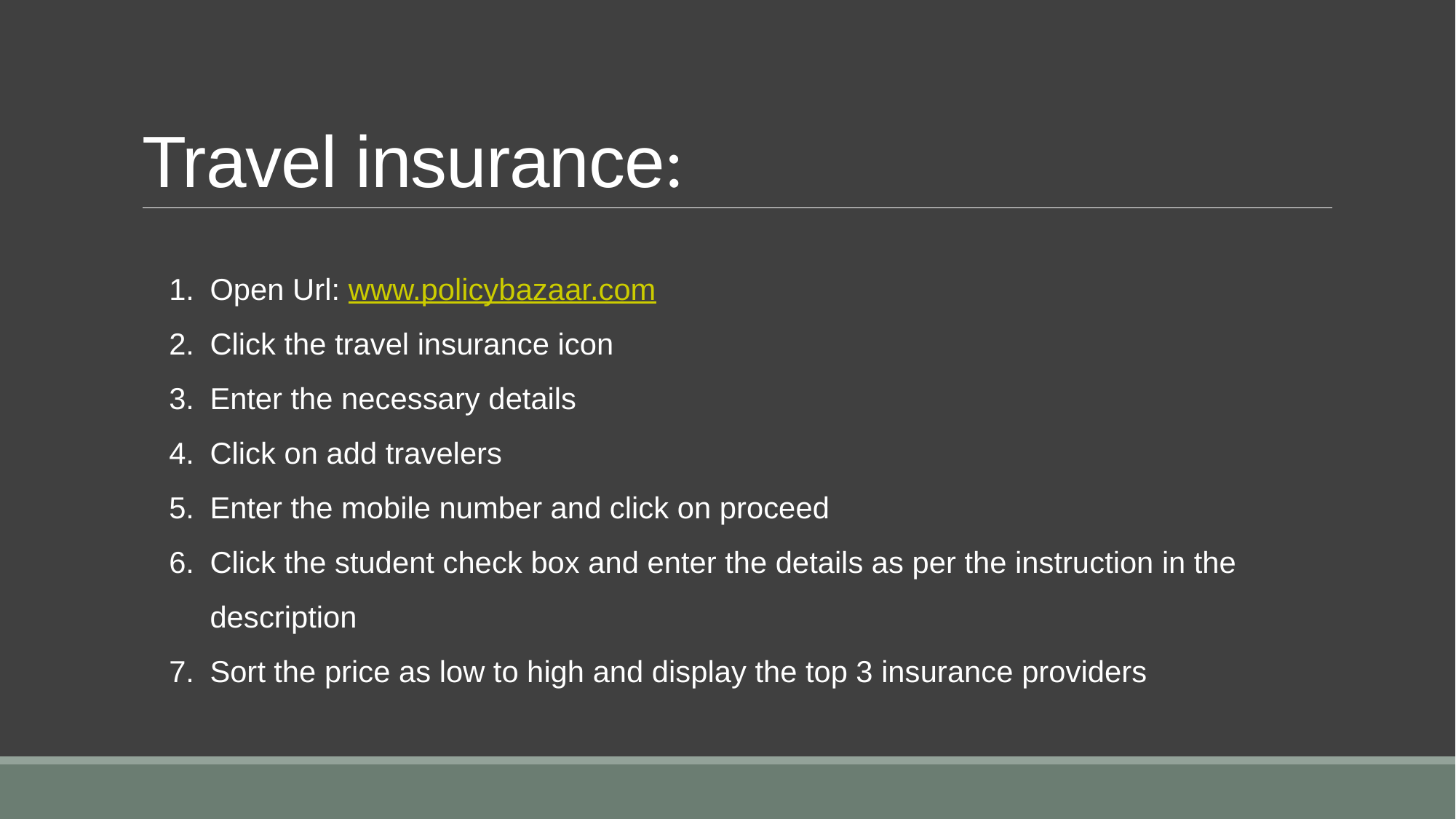

# Travel insurance:
Open Url: www.policybazaar.com
Click the travel insurance icon
Enter the necessary details
Click on add travelers
Enter the mobile number and click on proceed
Click the student check box and enter the details as per the instruction in the description
Sort the price as low to high and display the top 3 insurance providers